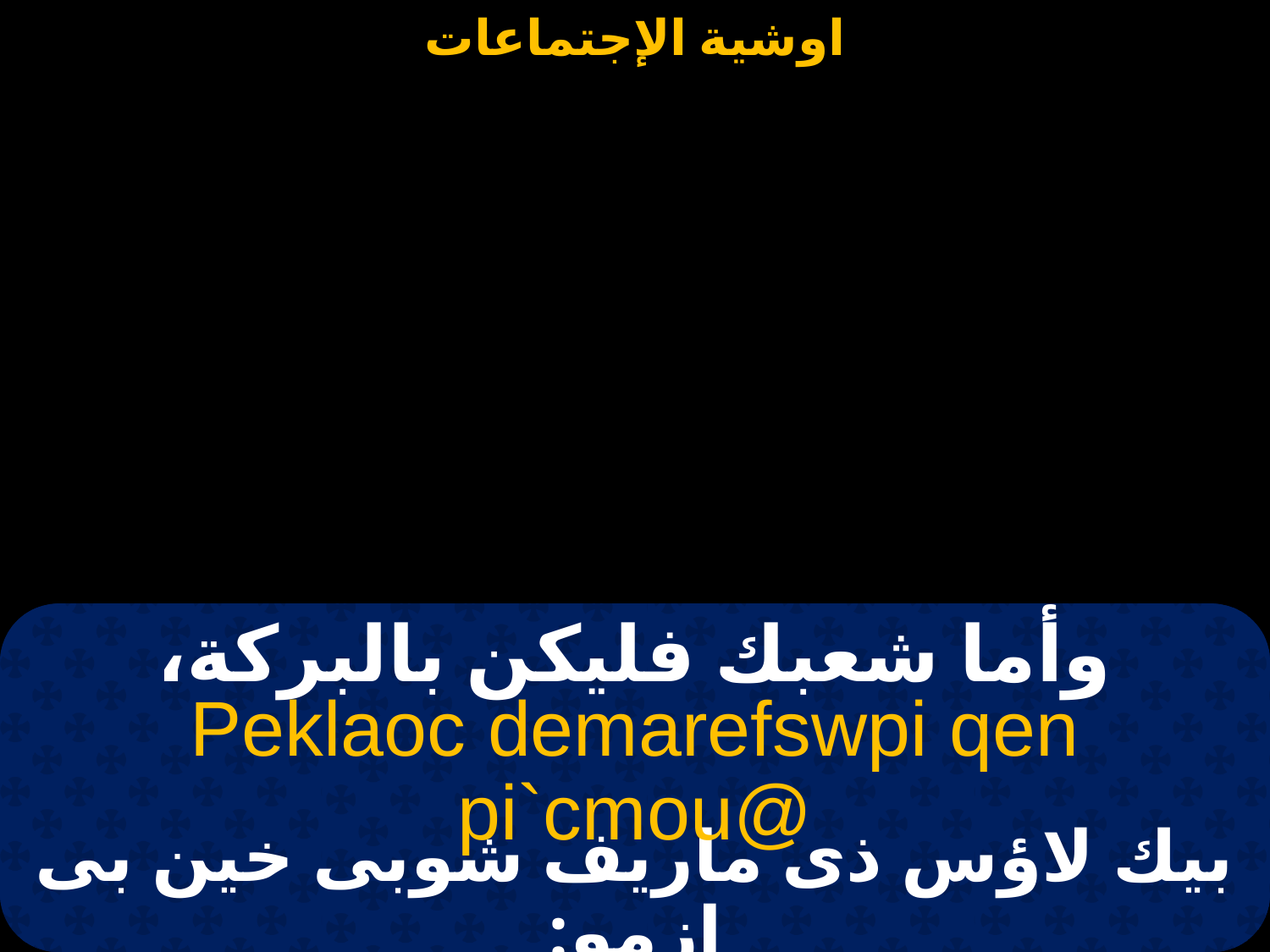

#
وأما شعبك فليكن بالبركة،
Peklaoc demarefswpi qen pi`cmou@
بيك لاؤس ذى ماريف شوبى خين بى إزمو: